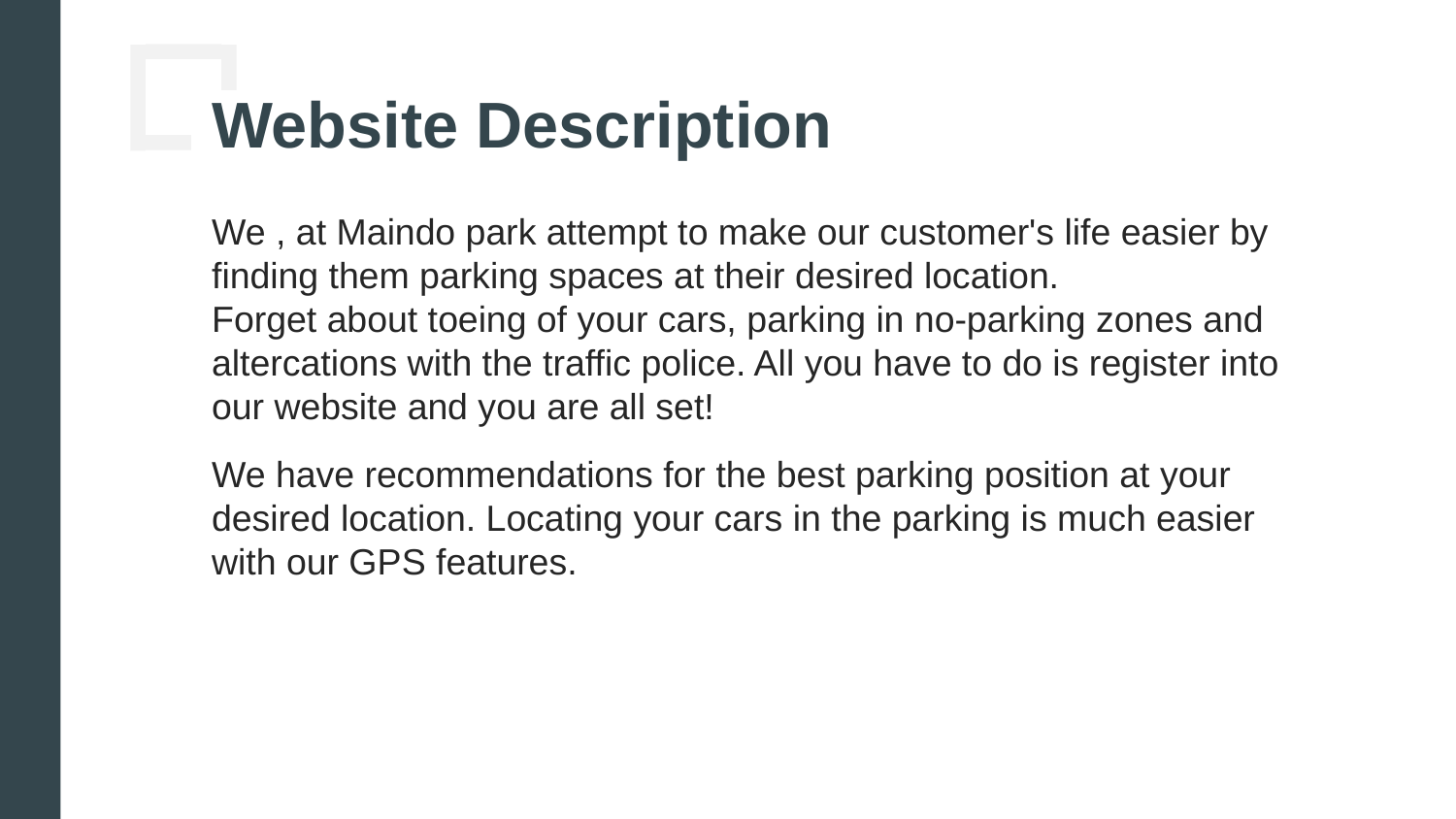

# Website Description
We , at Maindo park attempt to make our customer's life easier by finding them parking spaces at their desired location.
Forget about toeing of your cars, parking in no-parking zones and altercations with the traffic police. All you have to do is register into our website and you are all set!
We have recommendations for the best parking position at your desired location. Locating your cars in the parking is much easier with our GPS features.